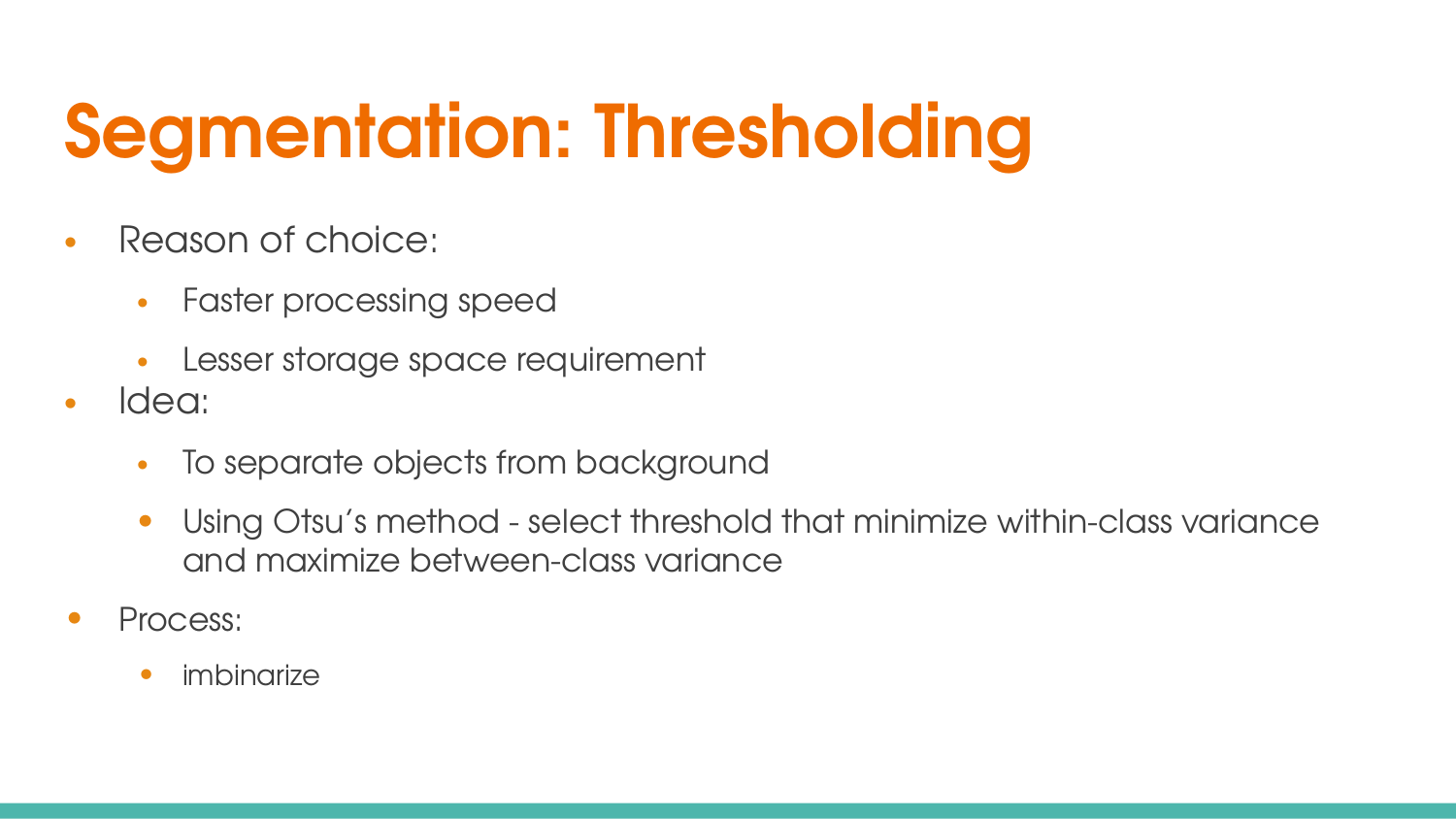

# Segmentation: Thresholding
Reason of choice:
Faster processing speed
Lesser storage space requirement
Idea:
To separate objects from background
Using Otsu’s method - select threshold that minimize within-class variance and maximize between-class variance
Process:
imbinarize